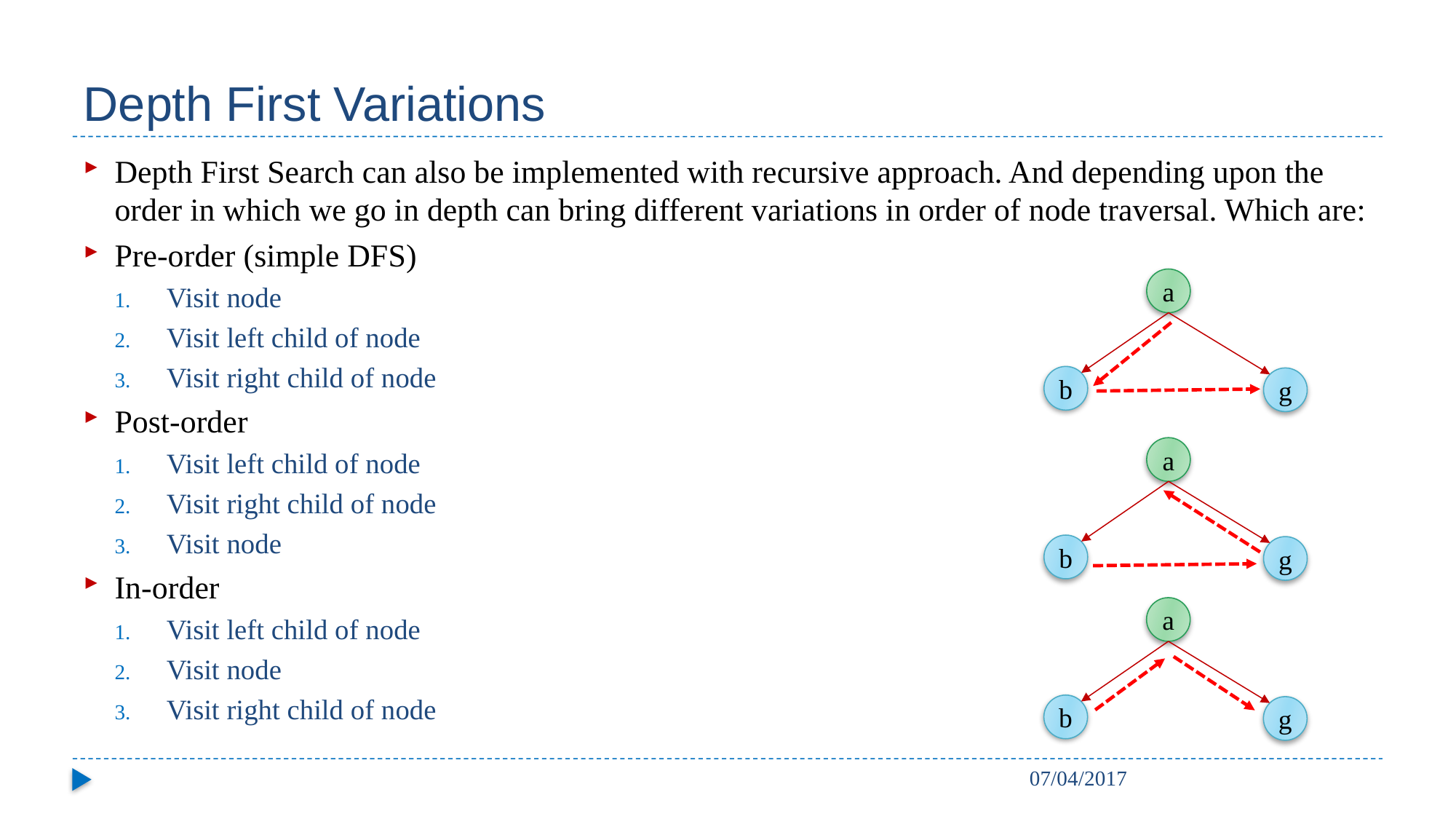

# Depth First Variations
Depth First Search can also be implemented with recursive approach. And depending upon the order in which we go in depth can bring different variations in order of node traversal. Which are:
Pre-order (simple DFS)
Visit node
Visit left child of node
Visit right child of node
Post-order
Visit left child of node
Visit right child of node
Visit node
In-order
Visit left child of node
Visit node
Visit right child of node

a
b
g
a
b
g
a
b
g
07/04/2017